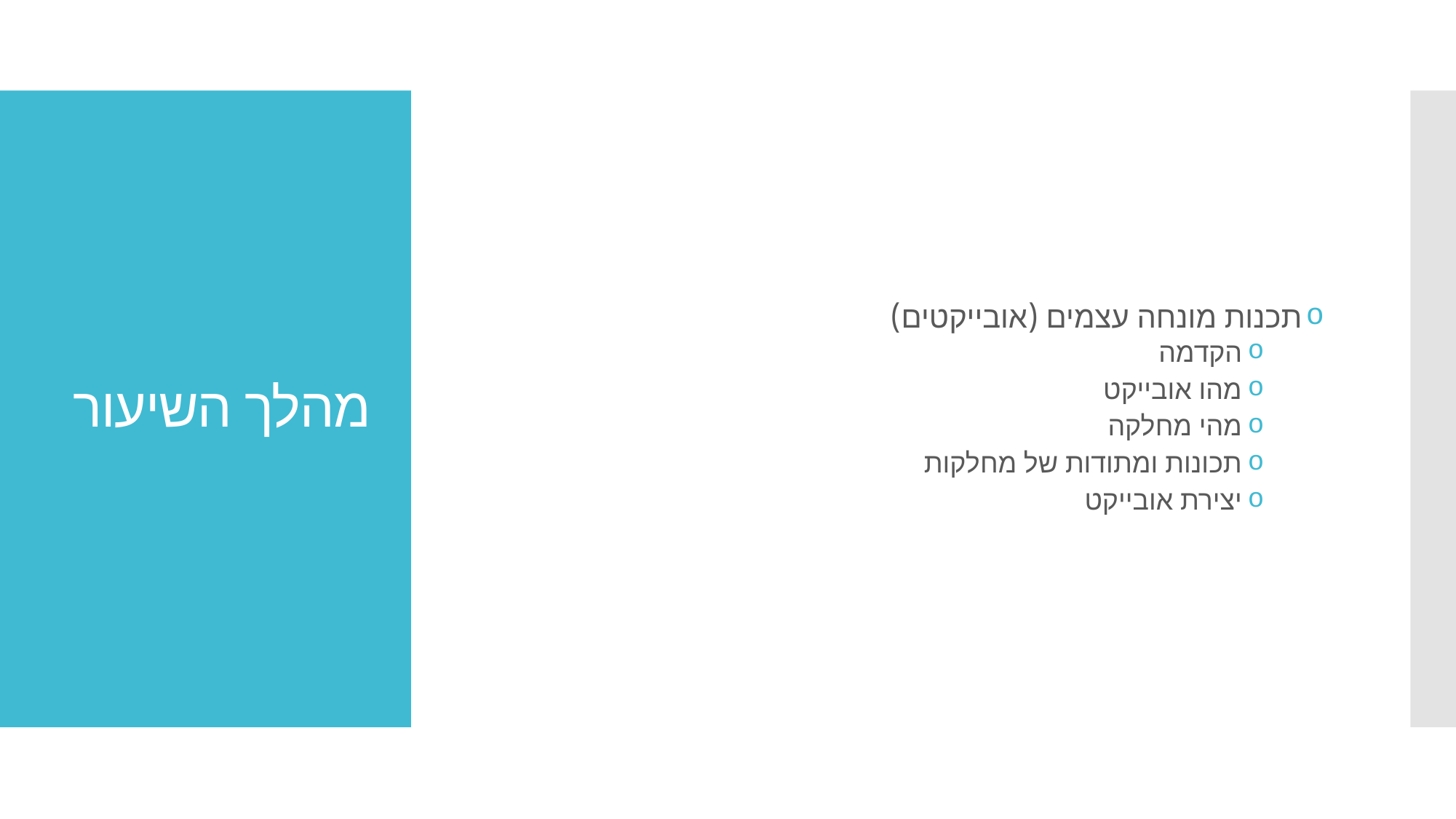

תכנות מונחה עצמים (אובייקטים)
הקדמה
מהו אובייקט
מהי מחלקה
תכונות ומתודות של מחלקות
יצירת אובייקט
# מהלך השיעור